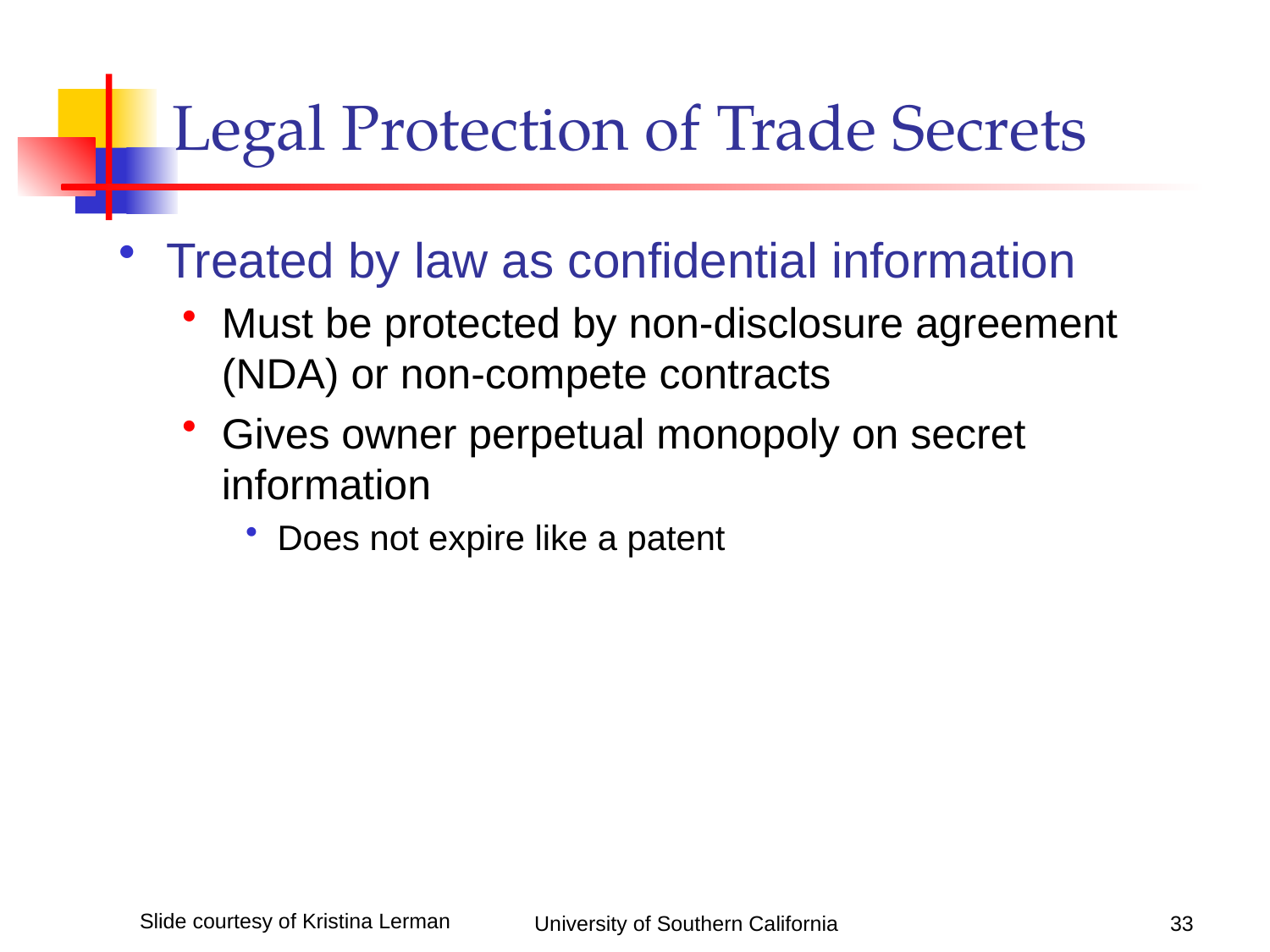

# Legal Protection of Trade Secrets
Treated by law as confidential information
Must be protected by non-disclosure agreement (NDA) or non-compete contracts
Gives owner perpetual monopoly on secret information
Does not expire like a patent
University of Southern California
33
Slide courtesy of Kristina Lerman